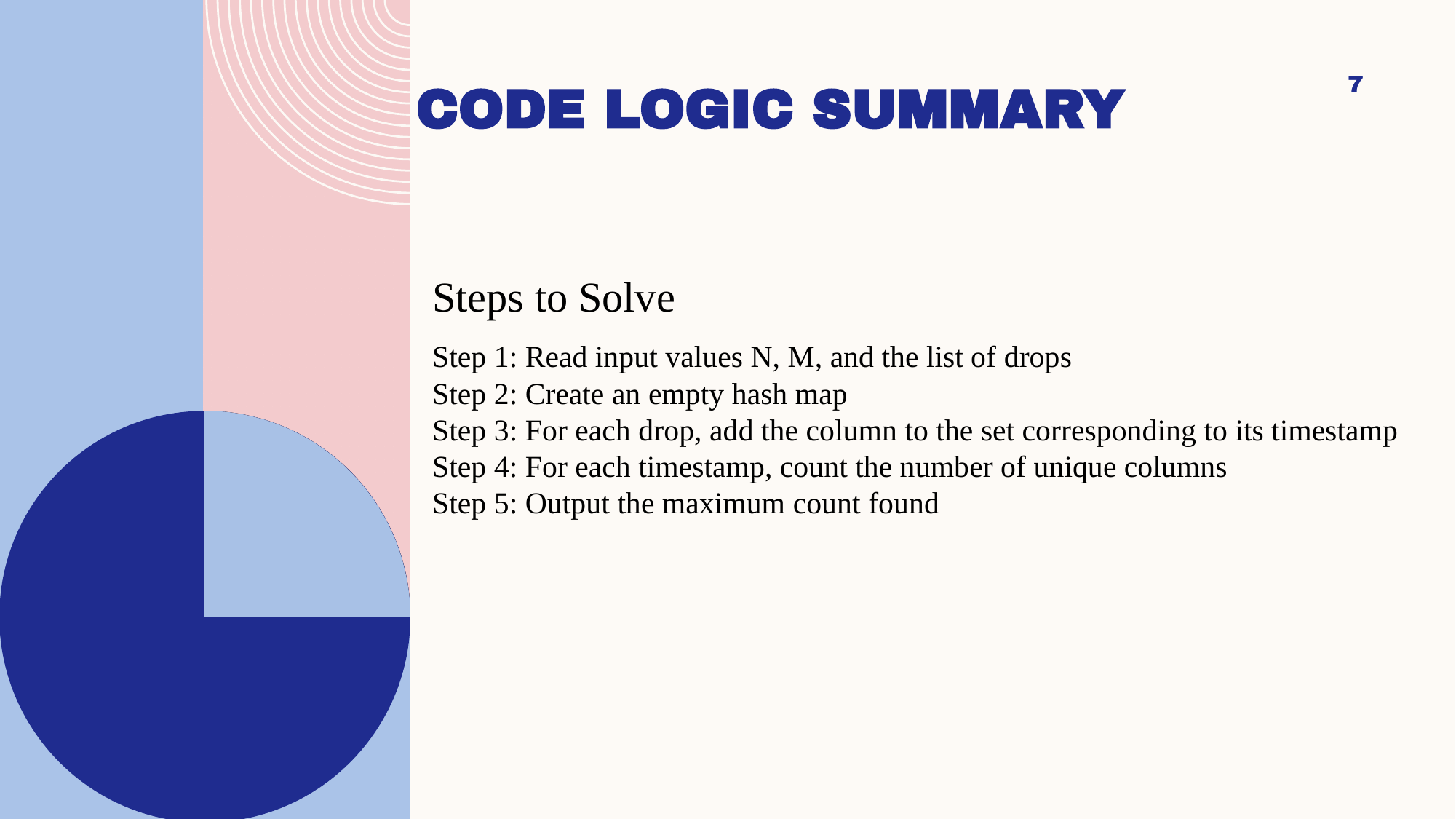

# Code logic summary
7

Steps to Solve
Step 1: Read input values N, M, and the list of drops
Step 2: Create an empty hash map
Step 3: For each drop, add the column to the set corresponding to its timestamp
Step 4: For each timestamp, count the number of unique columns
Step 5: Output the maximum count found